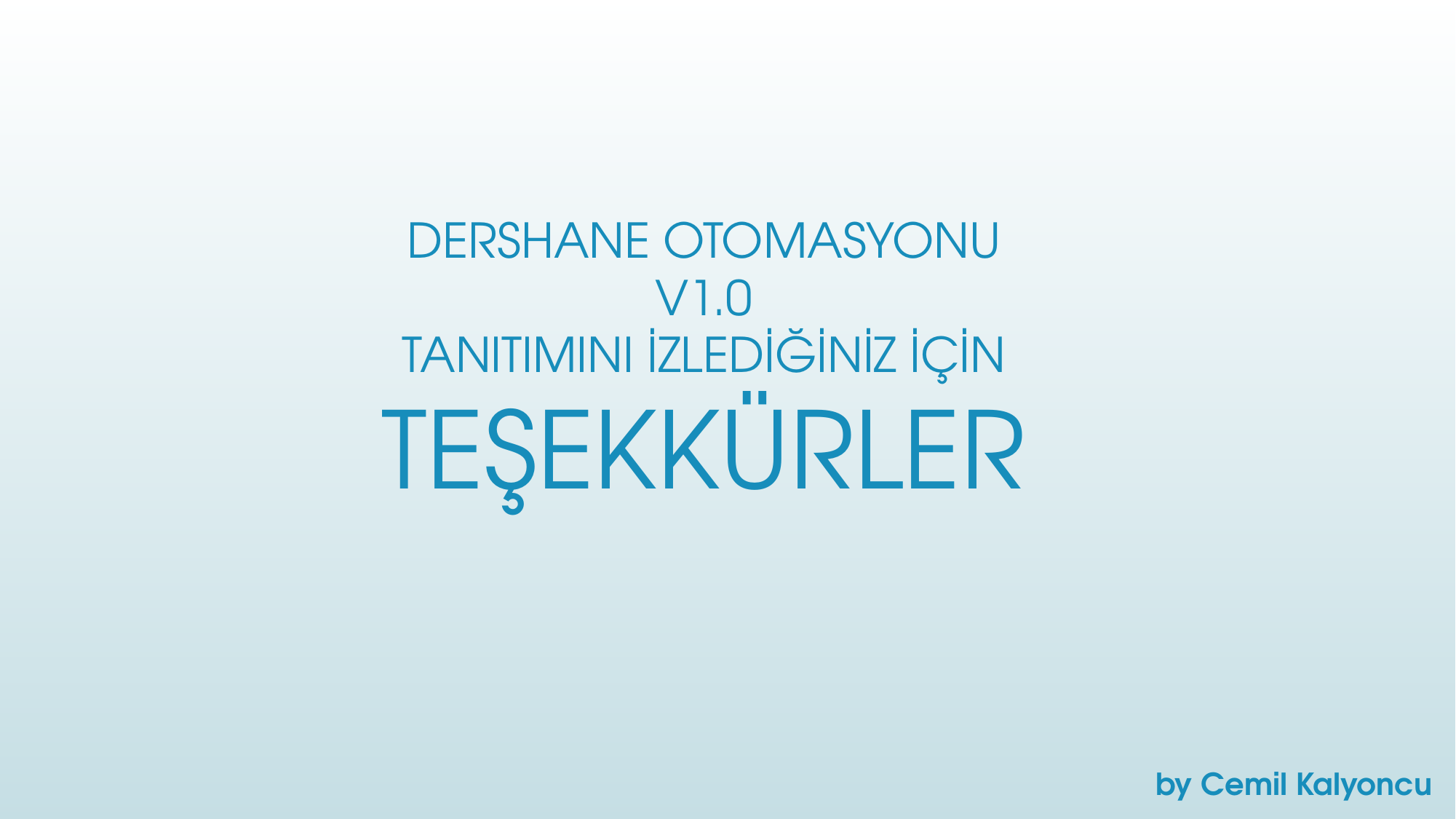

# DERSHANE OTOMASYONU V1.0 TANITIMINI İZLEDİĞİNİZ İÇİN TEŞEKKÜRLER
by Cemil Kalyoncu